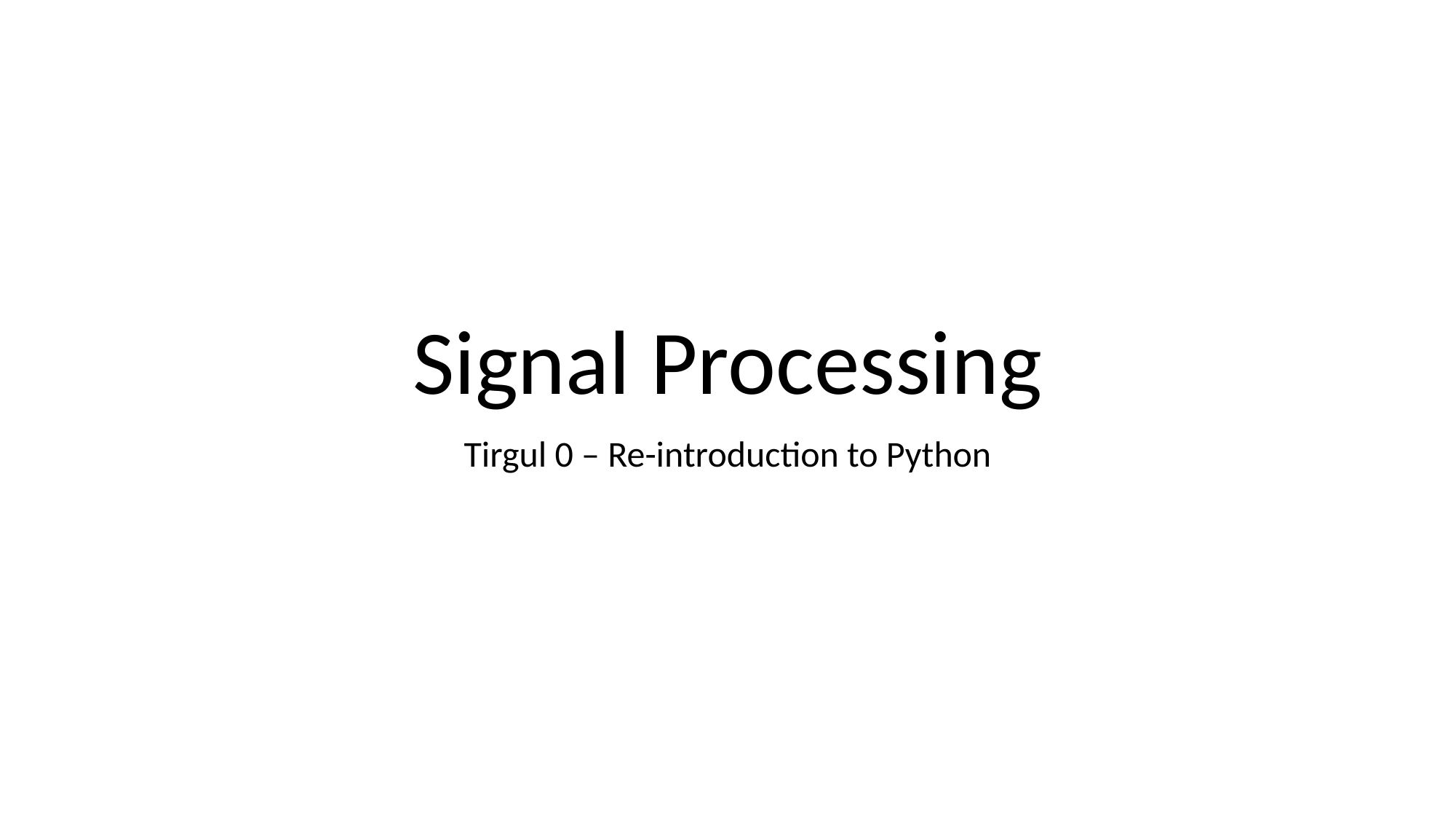

# Signal Processing
Tirgul 0 – Re-introduction to Python